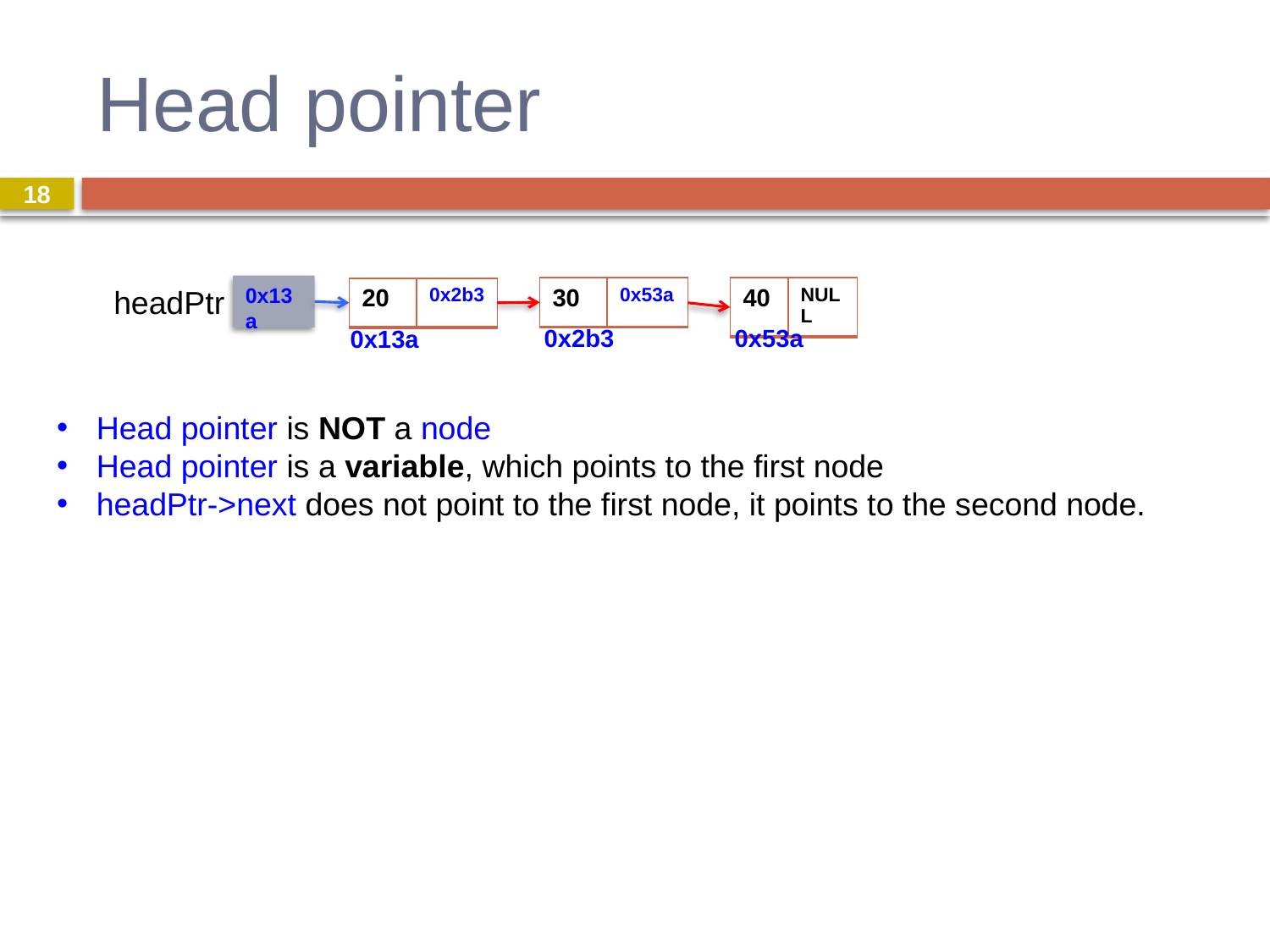

# Head pointer
18
0x13a
headPtr
| 30 | 0x53a |
| --- | --- |
| 40 | NULL |
| --- | --- |
| 20 | 0x2b3 |
| --- | --- |
0x2b3
0x53a
0x13a
Head pointer is NOT a node
Head pointer is a variable, which points to the first node
headPtr->next does not point to the first node, it points to the second node.